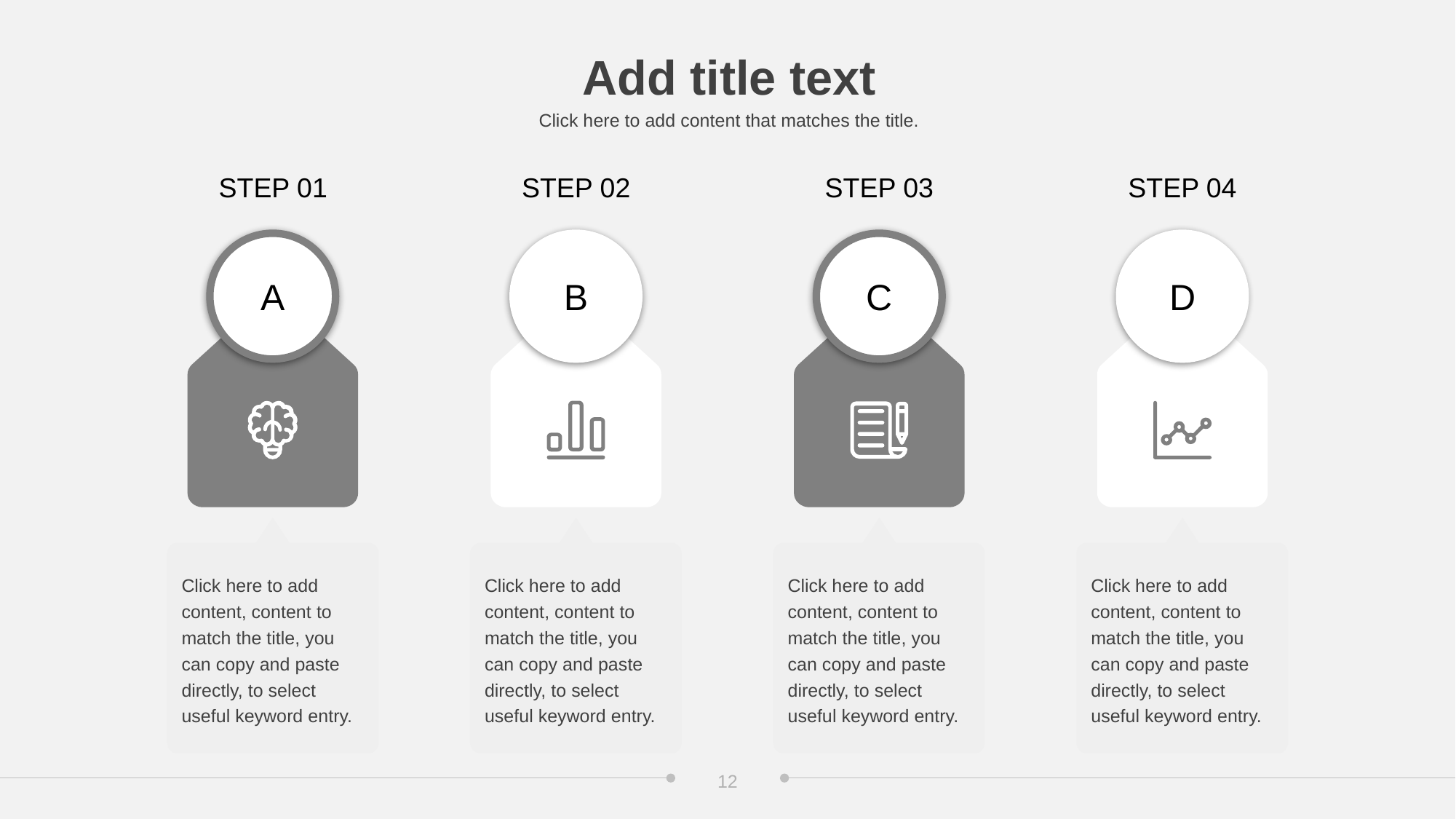

Add title text
Click here to add content that matches the title.
STEP 01

A

Click here to add content, content to match the title, you can copy and paste directly, to select useful keyword entry.
STEP 02

B

Click here to add content, content to match the title, you can copy and paste directly, to select useful keyword entry.
STEP 03

C

Click here to add content, content to match the title, you can copy and paste directly, to select useful keyword entry.
STEP 04

D

Click here to add content, content to match the title, you can copy and paste directly, to select useful keyword entry.
12